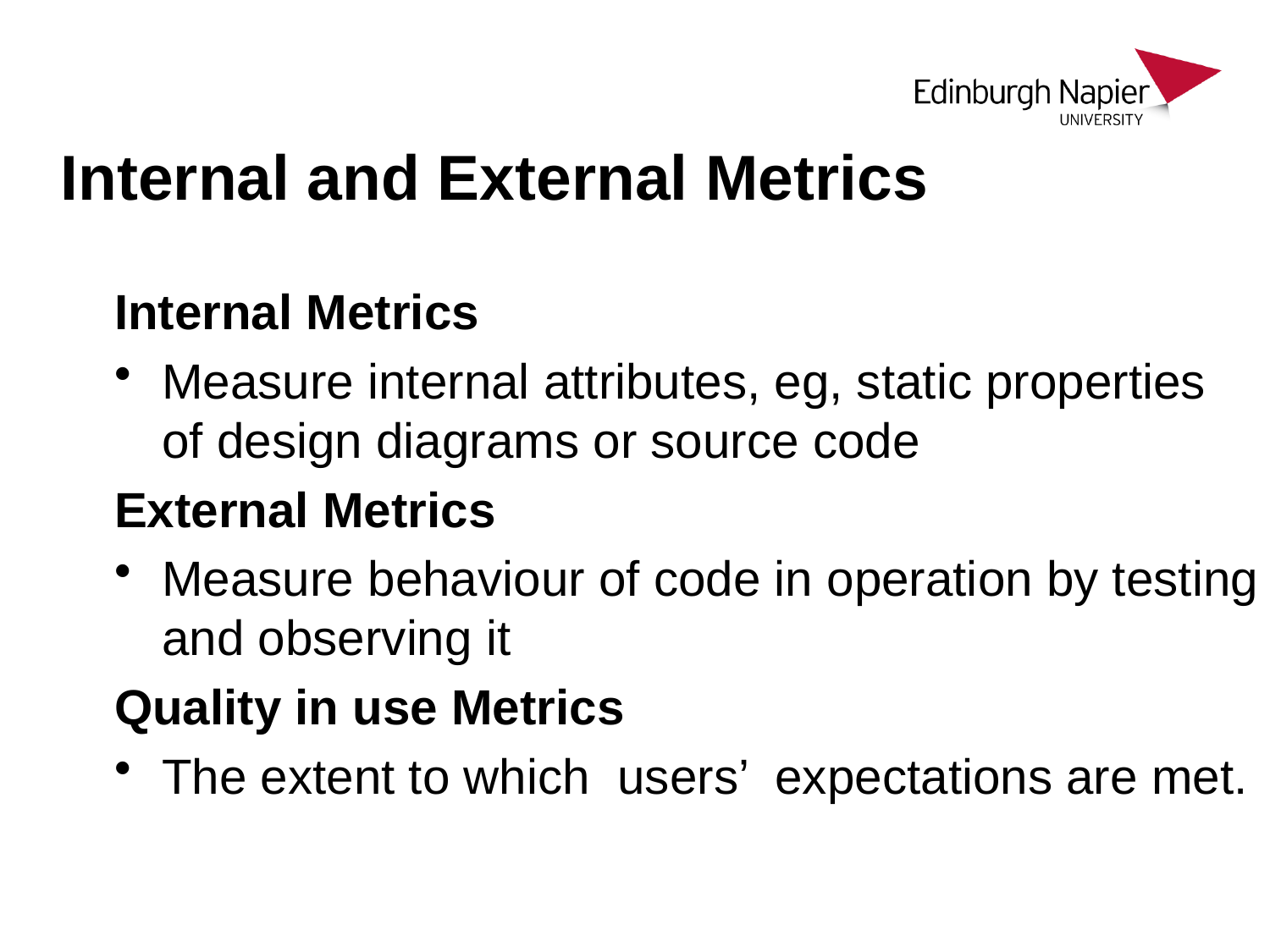

# Internal and External Metrics
Internal Metrics
Measure internal attributes, eg, static properties of design diagrams or source code
External Metrics
Measure behaviour of code in operation by testing and observing it
Quality in use Metrics
The extent to which  users’  expectations are met.